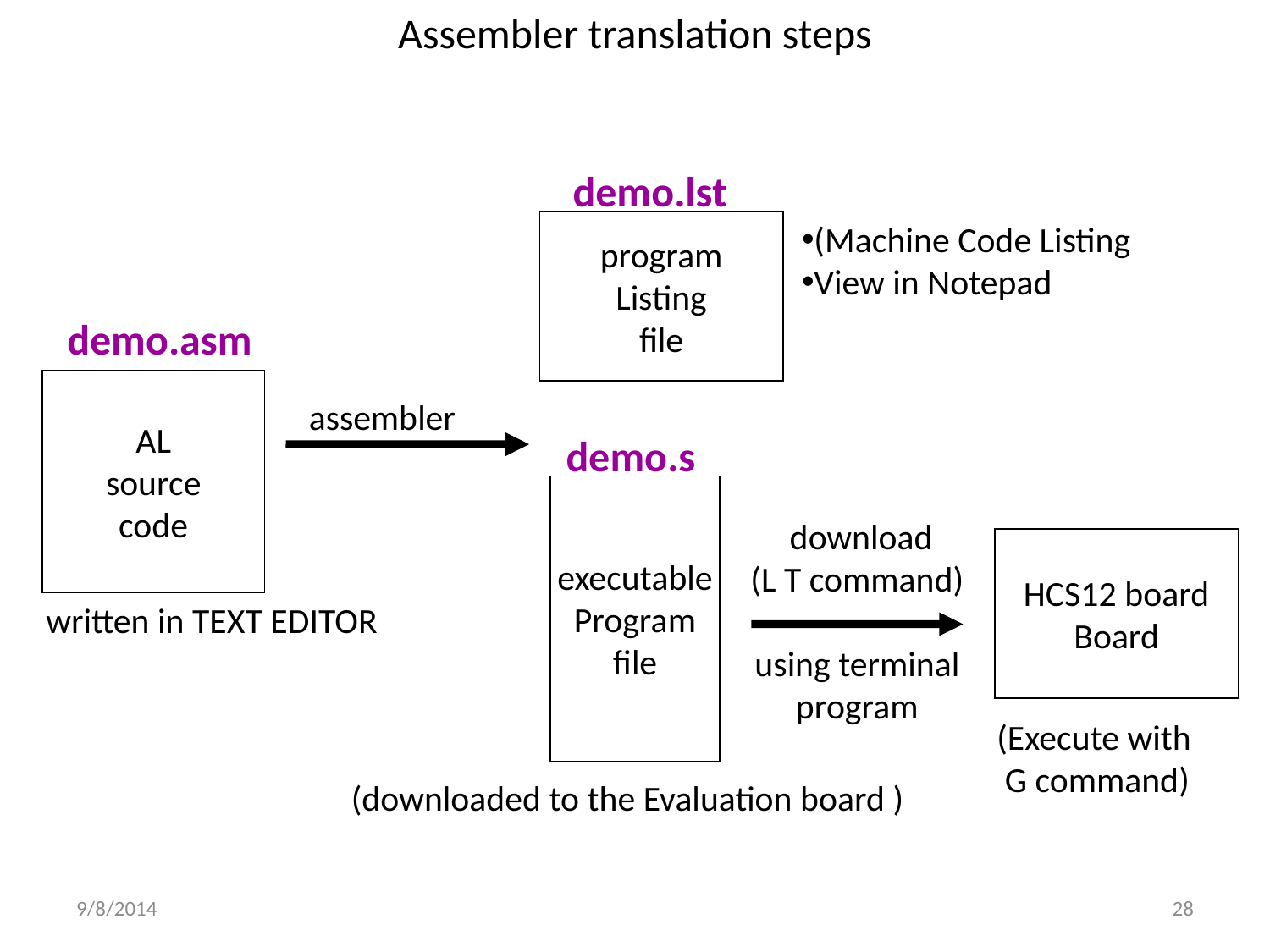

# Assembler translation steps
demo.lst
program
Listing
file
(Machine Code Listing
View in Notepad
demo.asm
AL
source
code
assembler
demo.s

executable
Program
file
 download
(L T command)

using terminal program
HCS12 board
Board
written in TEXT EDITOR

(Execute with
 G command)
(downloaded to the Evaluation board )
9/8/2014
28